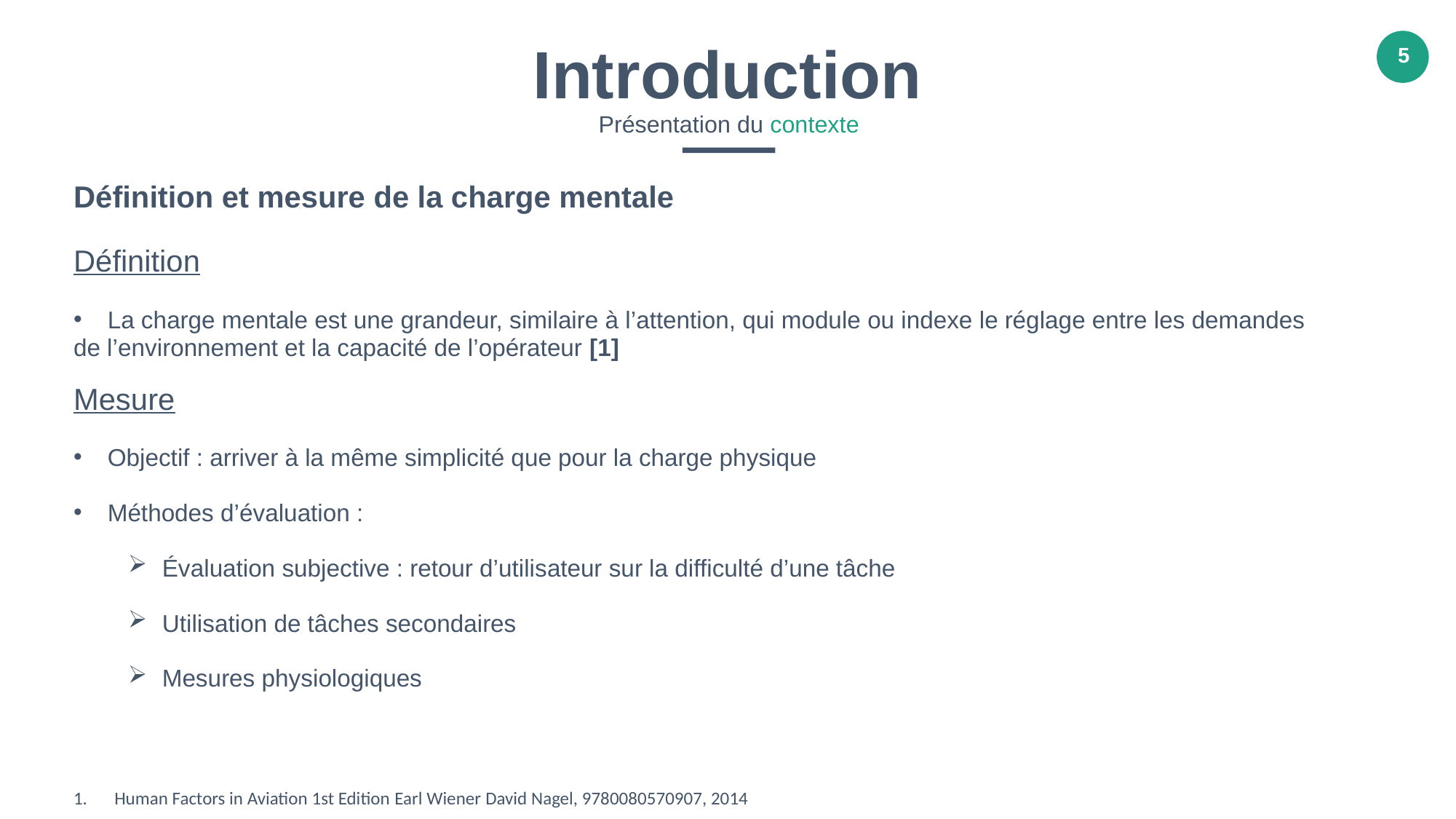

Introduction
Présentation du contexte

Définition et mesure de la charge mentale

Définition

La charge mentale est une grandeur, similaire à l’attention, qui module ou indexe le réglage entre les demandes
de l’environnement et la capacité de l’opérateur [1]

Mesure

Objectif : arriver à la même simplicité que pour la charge physique

Méthodes d’évaluation :

Évaluation subjective : retour d’utilisateur sur la difficulté d’une tâche

Utilisation de tâches secondaires

Mesures physiologiques

Human Factors in Aviation 1st Edition Earl Wiener David Nagel, 9780080570907, 2014